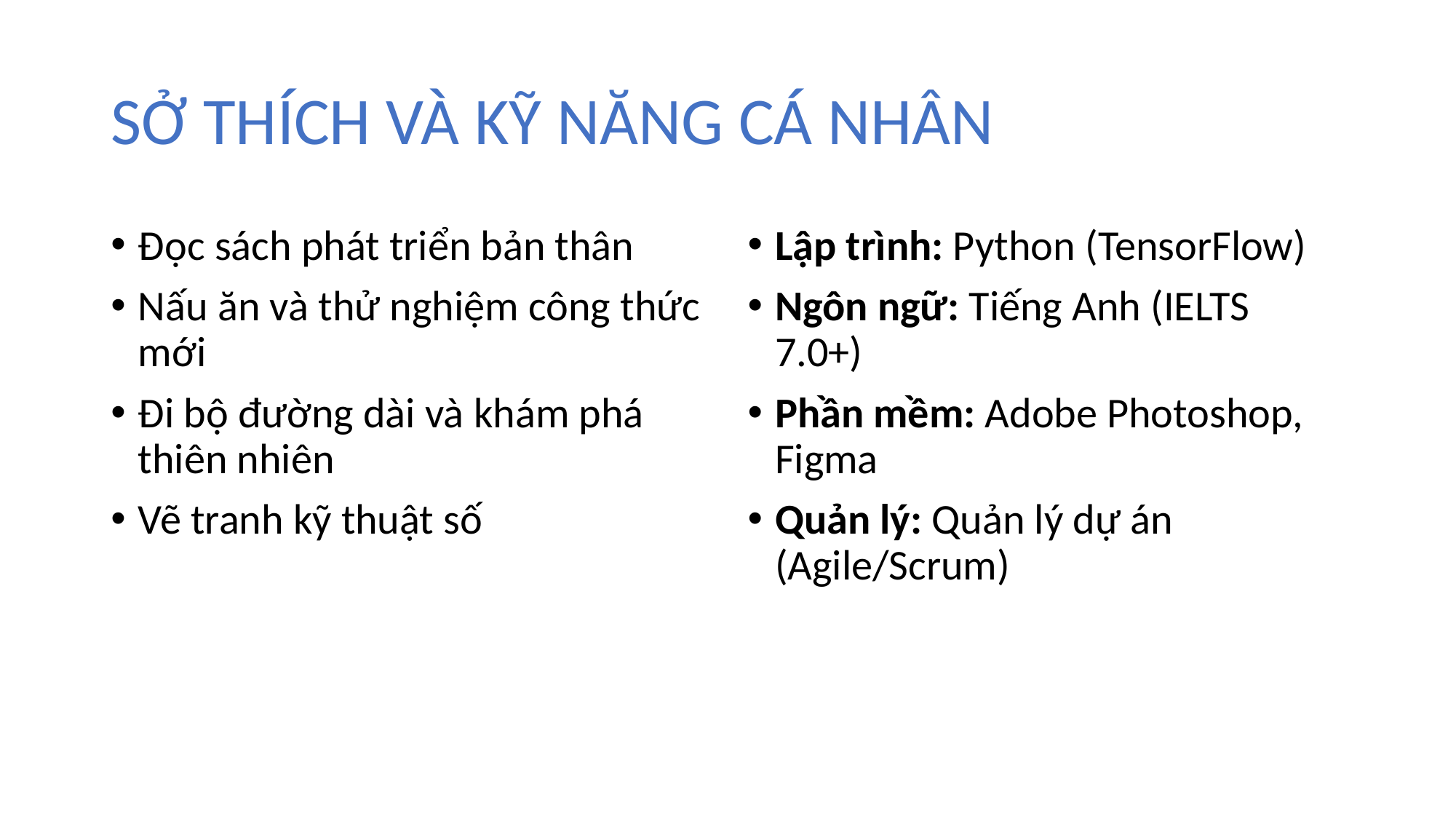

# SỞ THÍCH VÀ KỸ NĂNG CÁ NHÂN
Đọc sách phát triển bản thân
Nấu ăn và thử nghiệm công thức mới
Đi bộ đường dài và khám phá thiên nhiên
Vẽ tranh kỹ thuật số
Lập trình: Python (TensorFlow)
Ngôn ngữ: Tiếng Anh (IELTS 7.0+)
Phần mềm: Adobe Photoshop, Figma
Quản lý: Quản lý dự án (Agile/Scrum)